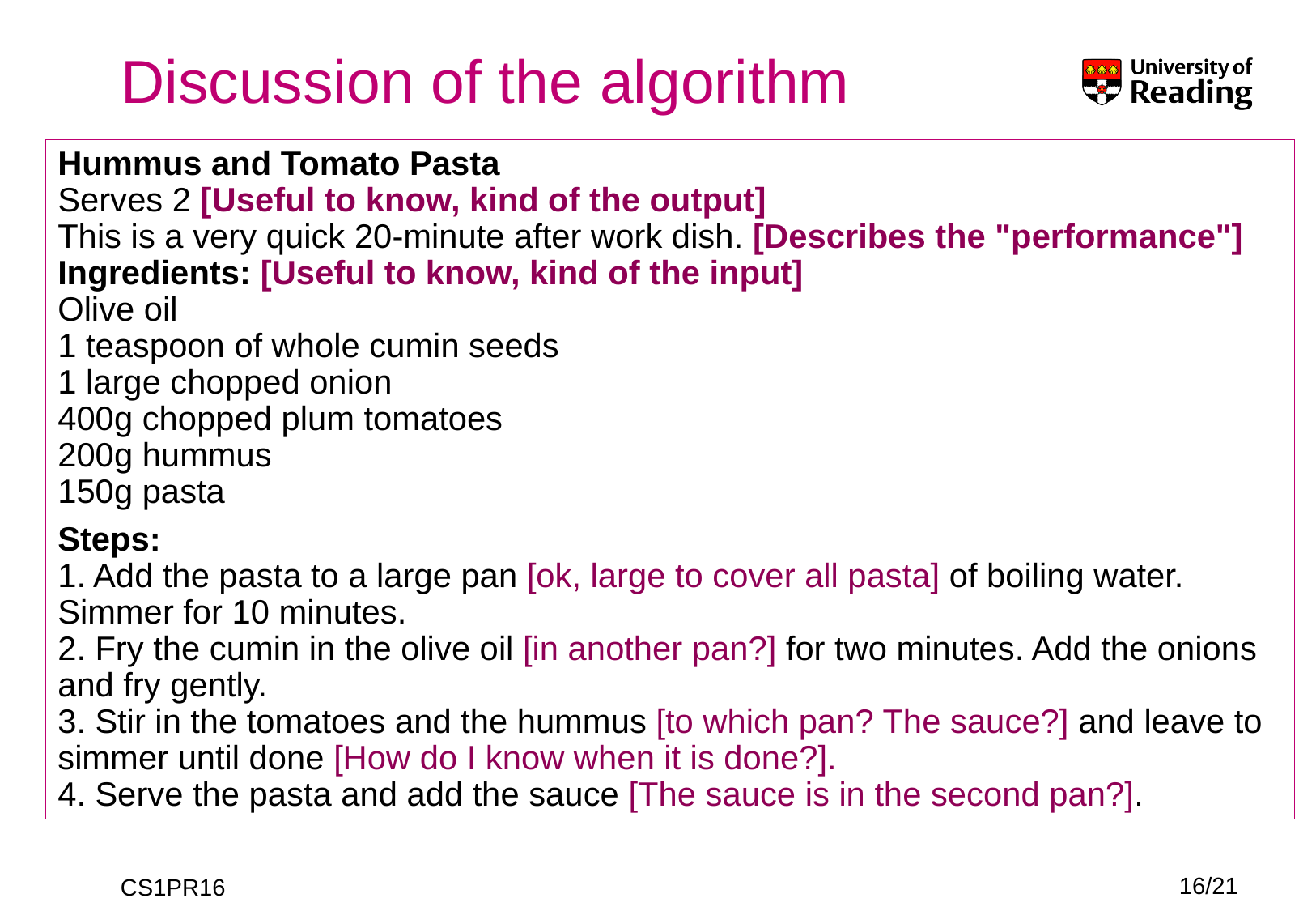

# Discussion of the algorithm
Hummus and Tomato Pasta 
Serves 2 [Useful to know, kind of the output]
This is a very quick 20-minute after work dish. [Describes the "performance"]
Ingredients: [Useful to know, kind of the input]
Olive oil 
1 teaspoon of whole cumin seeds 
1 large chopped onion
400g chopped plum tomatoes 
200g hummus 
150g pasta
Steps:
1. Add the pasta to a large pan [ok, large to cover all pasta] of boiling water. Simmer for 10 minutes.
2. Fry the cumin in the olive oil [in another pan?] for two minutes. Add the onions and fry gently.
3. Stir in the tomatoes and the hummus [to which pan? The sauce?] and leave to simmer until done [How do I know when it is done?].
4. Serve the pasta and add the sauce [The sauce is in the second pan?].